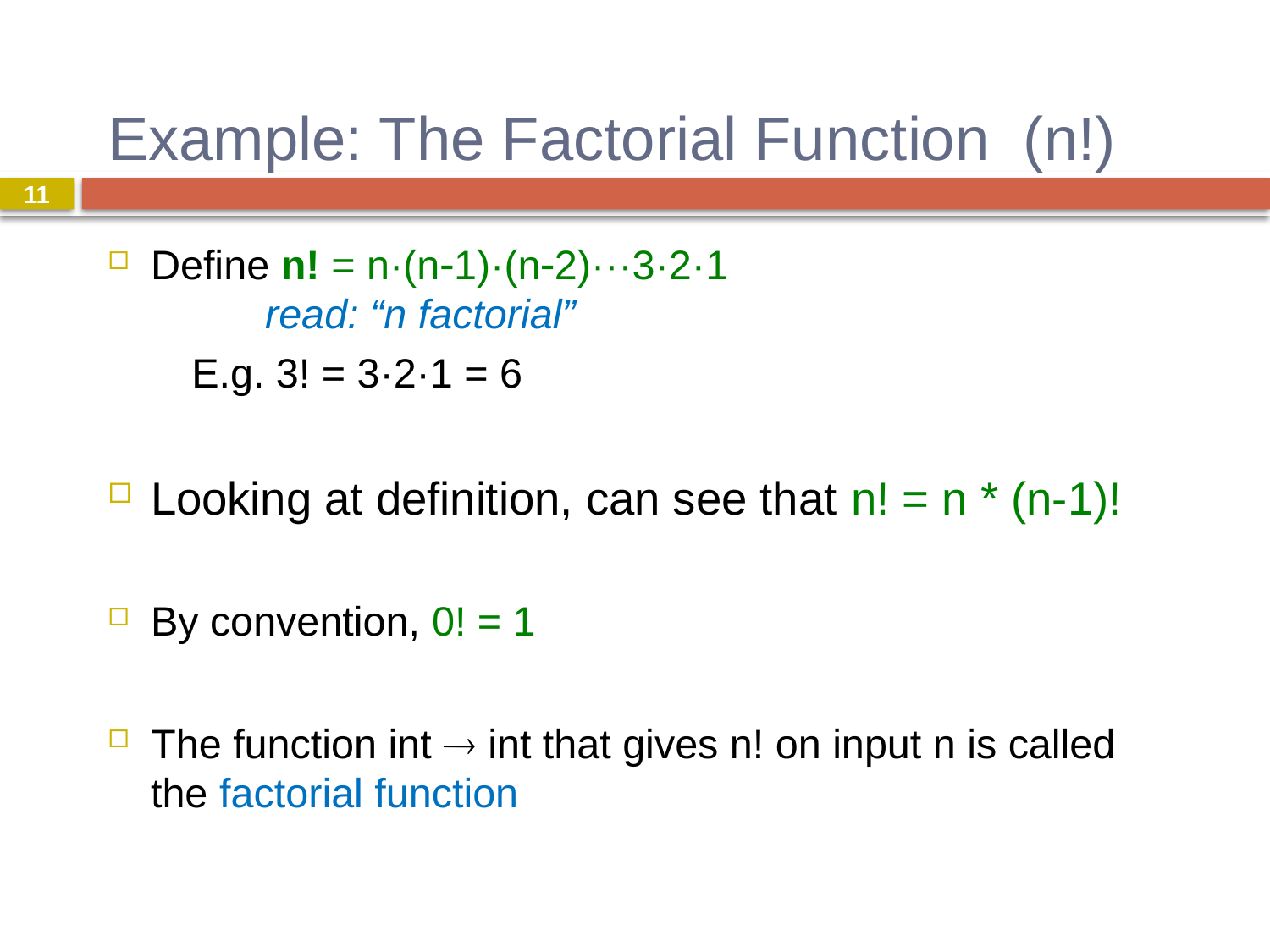

# Example: The Factorial Function  (n!)
11
Define n! = n·(n−1)·(n−2)···3·2·1
          read: “n factorial”
  E.g. 3! = 3·2·1 = 6

Looking at definition, can see that n! = n * (n-1)!

By convention, 0! = 1

The function int → int that gives n! on input n is called the factorial function